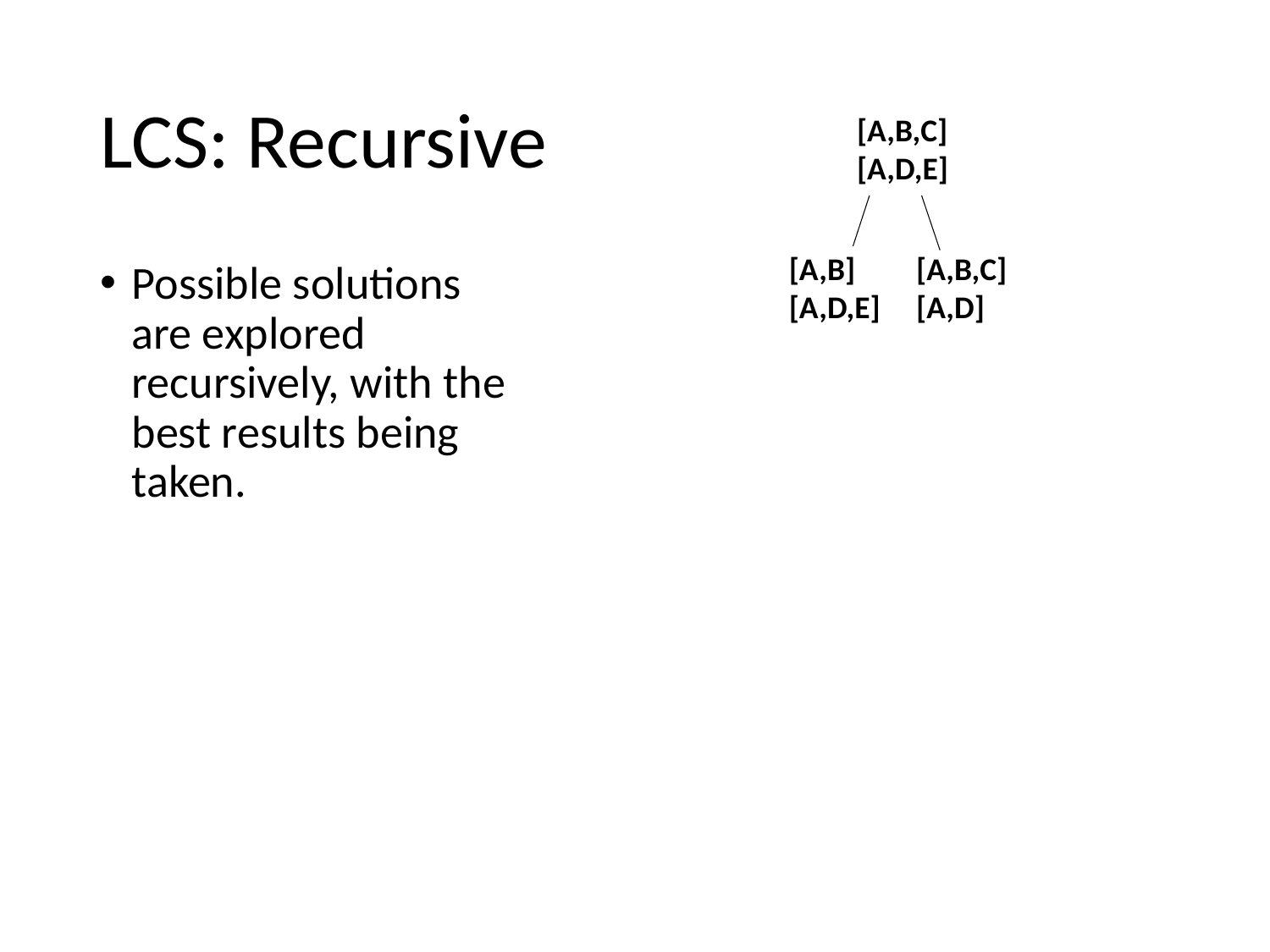

# LCS: Recursive
[A,B,C]
[A,D,E]
[A,B]
[A,D,E]

[A,B,C]
[A,D]

Possible solutions are explored recursively, with the best results being taken.